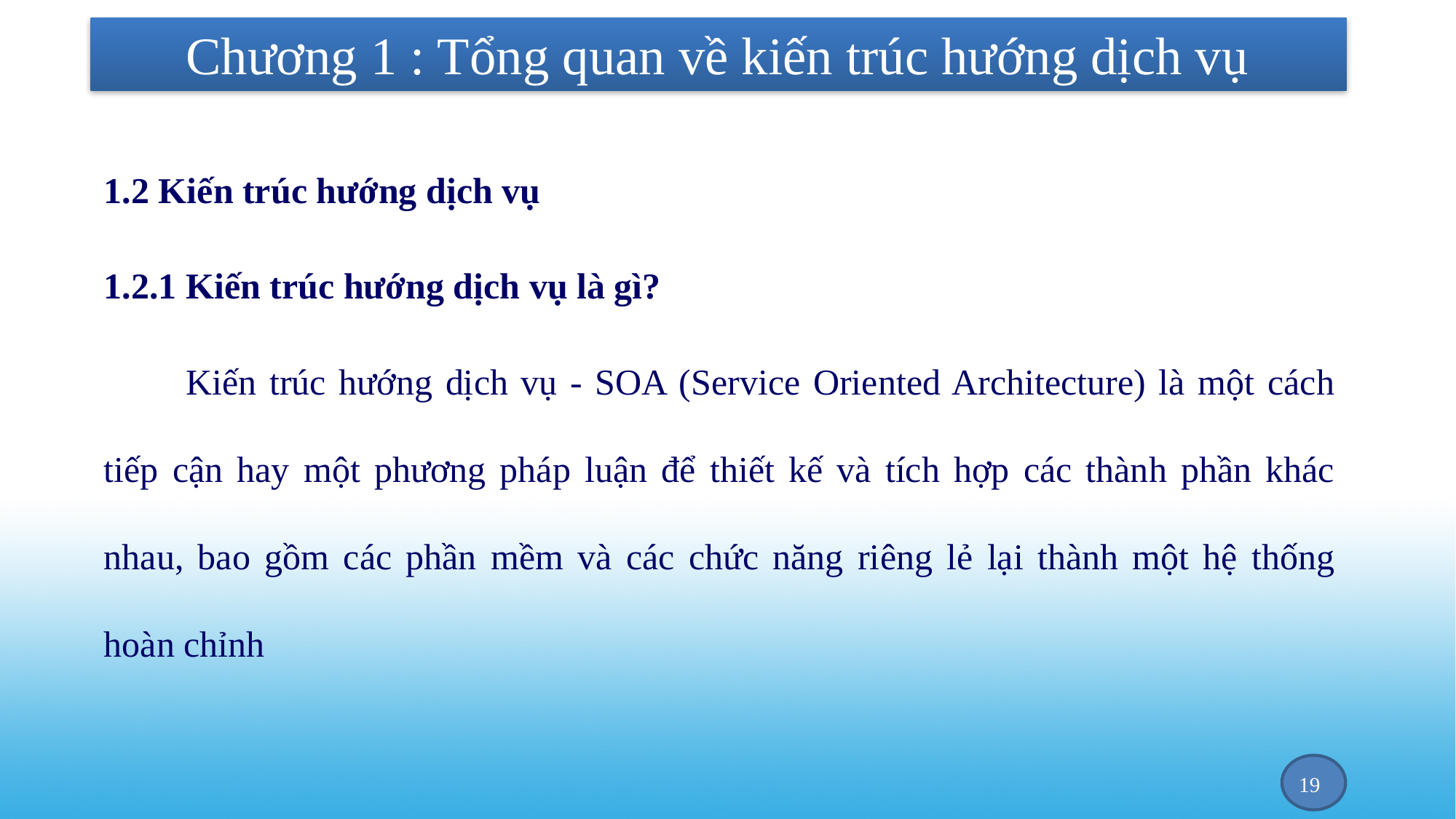

# Chương 1 : Tổng quan về kiến trúc hướng dịch vụ
1.2 Kiến trúc hướng dịch vụ
1.2.1 Kiến trúc hướng dịch vụ là gì?
Kiến trúc hướng dịch vụ - SOA (Service Oriented Architecture) là một cách tiếp cận hay một phương pháp luận để thiết kế và tích hợp các thành phần khác nhau, bao gồm các phần mềm và các chức năng riêng lẻ lại thành một hệ thống hoàn chỉnh

19